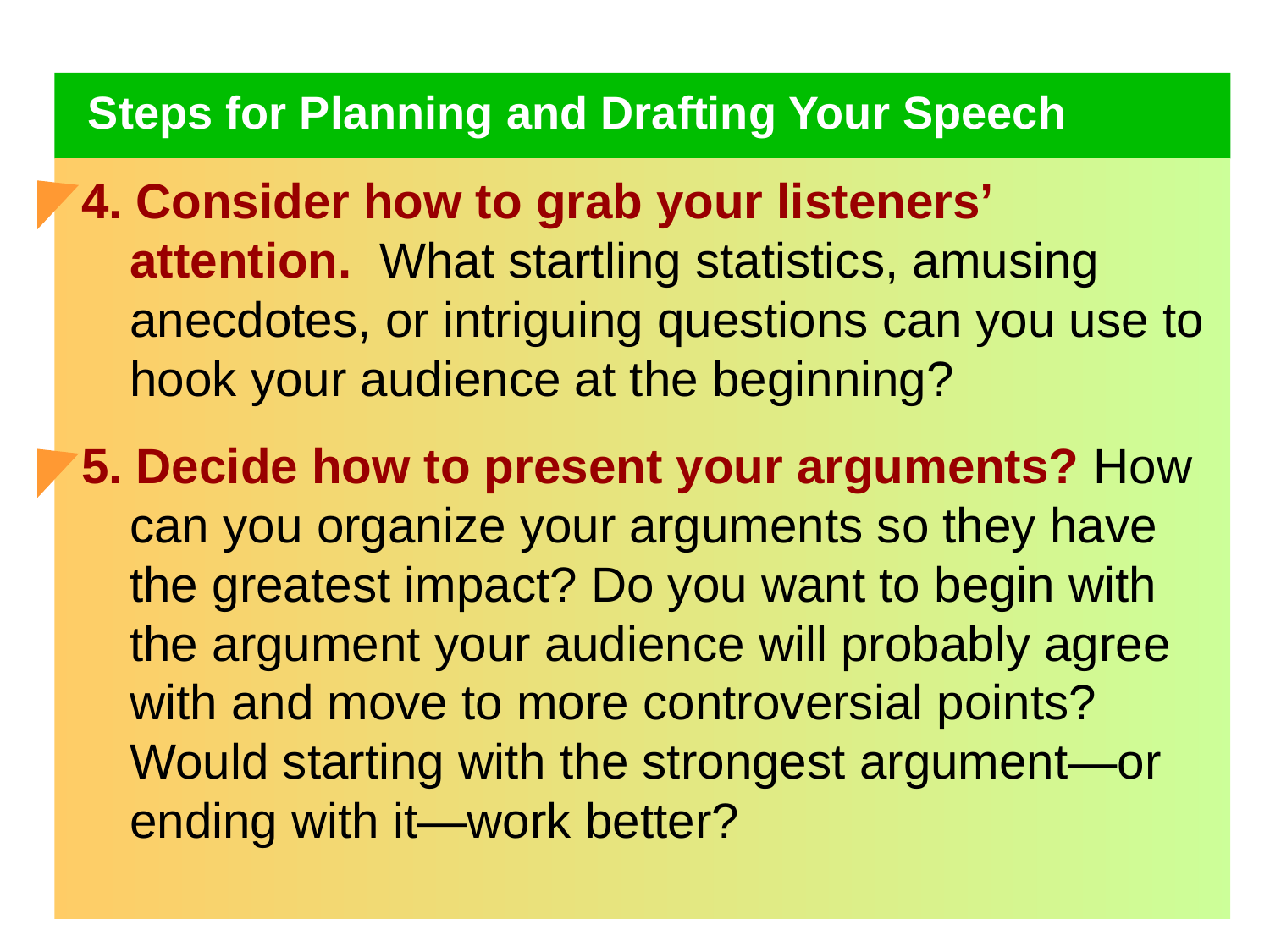

Steps for Planning and Drafting Your Speech

4. Consider how to grab your listeners’ attention.  What startling statistics, amusing anecdotes, or intriguing questions can you use to hook your audience at the beginning?
5. Decide how to present your arguments? How can you organize your arguments so they have the greatest impact? Do you want to begin with the argument your audience will probably agree with and move to more controversial points? Would starting with the strongest argument—or ending with it—work better?